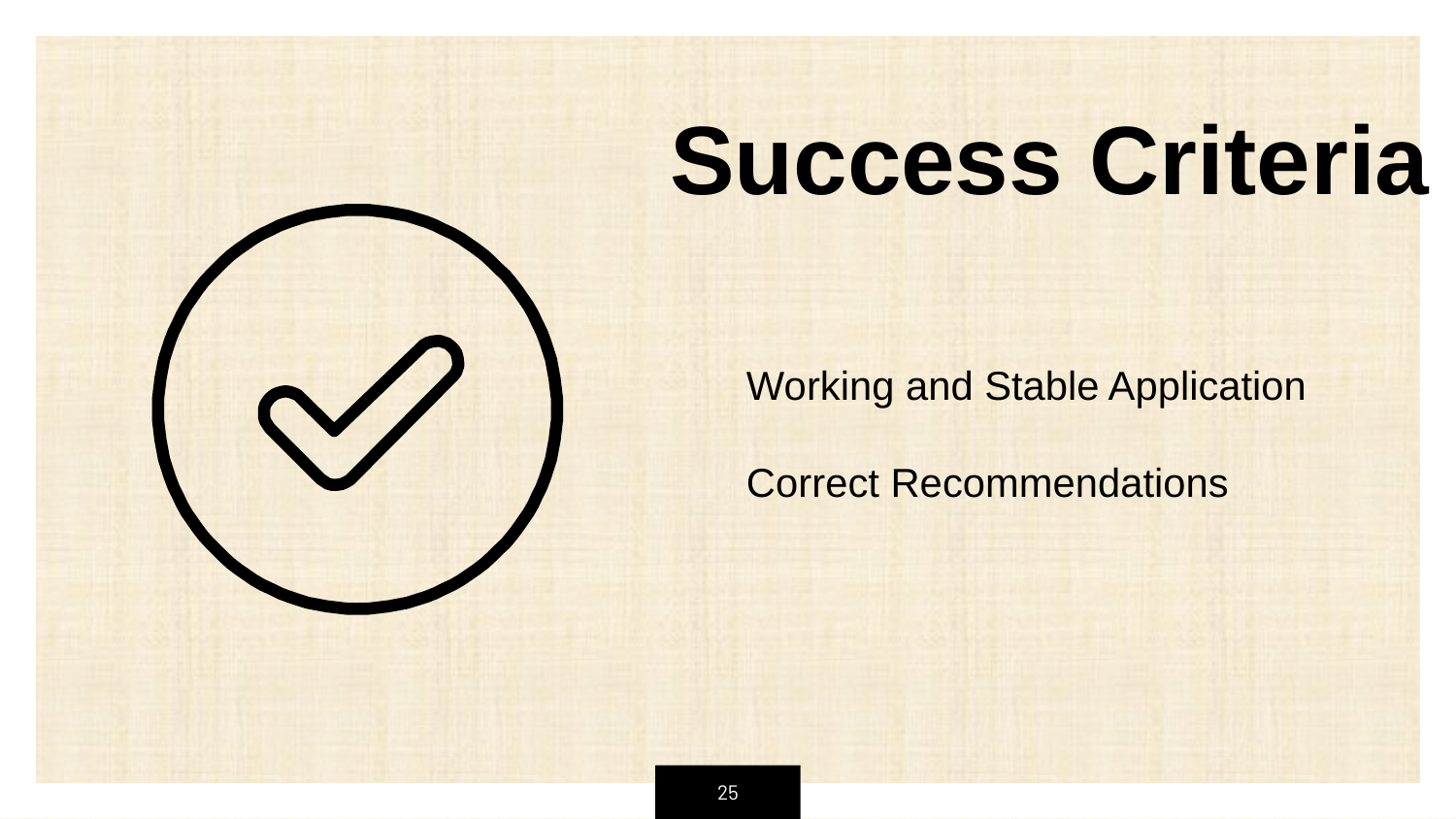

Success Criteria

Working and Stable Application

Correct Recommendations

25